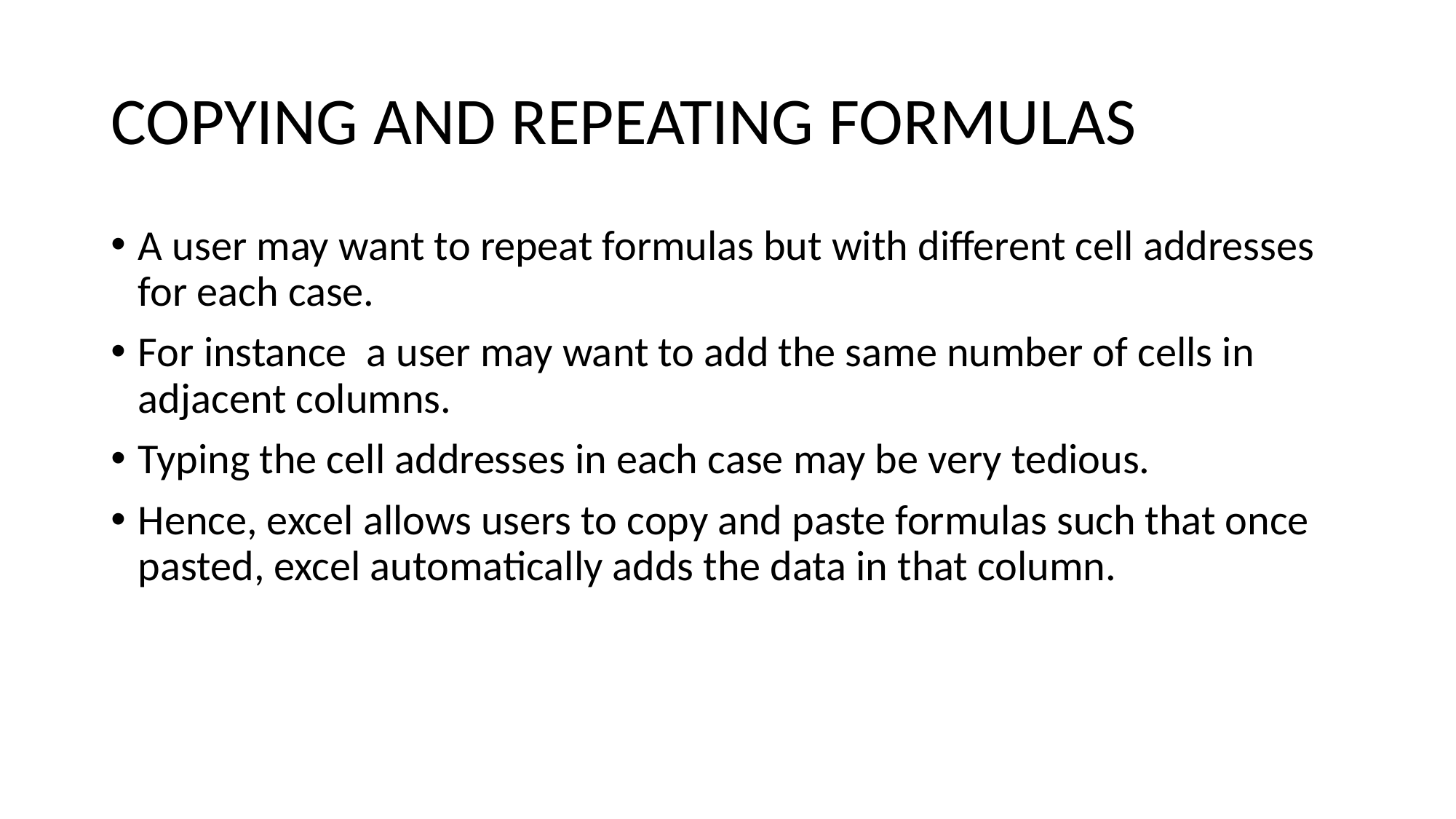

# COPYING AND REPEATING FORMULAS
A user may want to repeat formulas but with different cell addresses for each case.
For instance  a user may want to add the same number of cells in adjacent columns.
Typing the cell addresses in each case may be very tedious.
Hence, excel allows users to copy and paste formulas such that once pasted, excel automatically adds the data in that column.